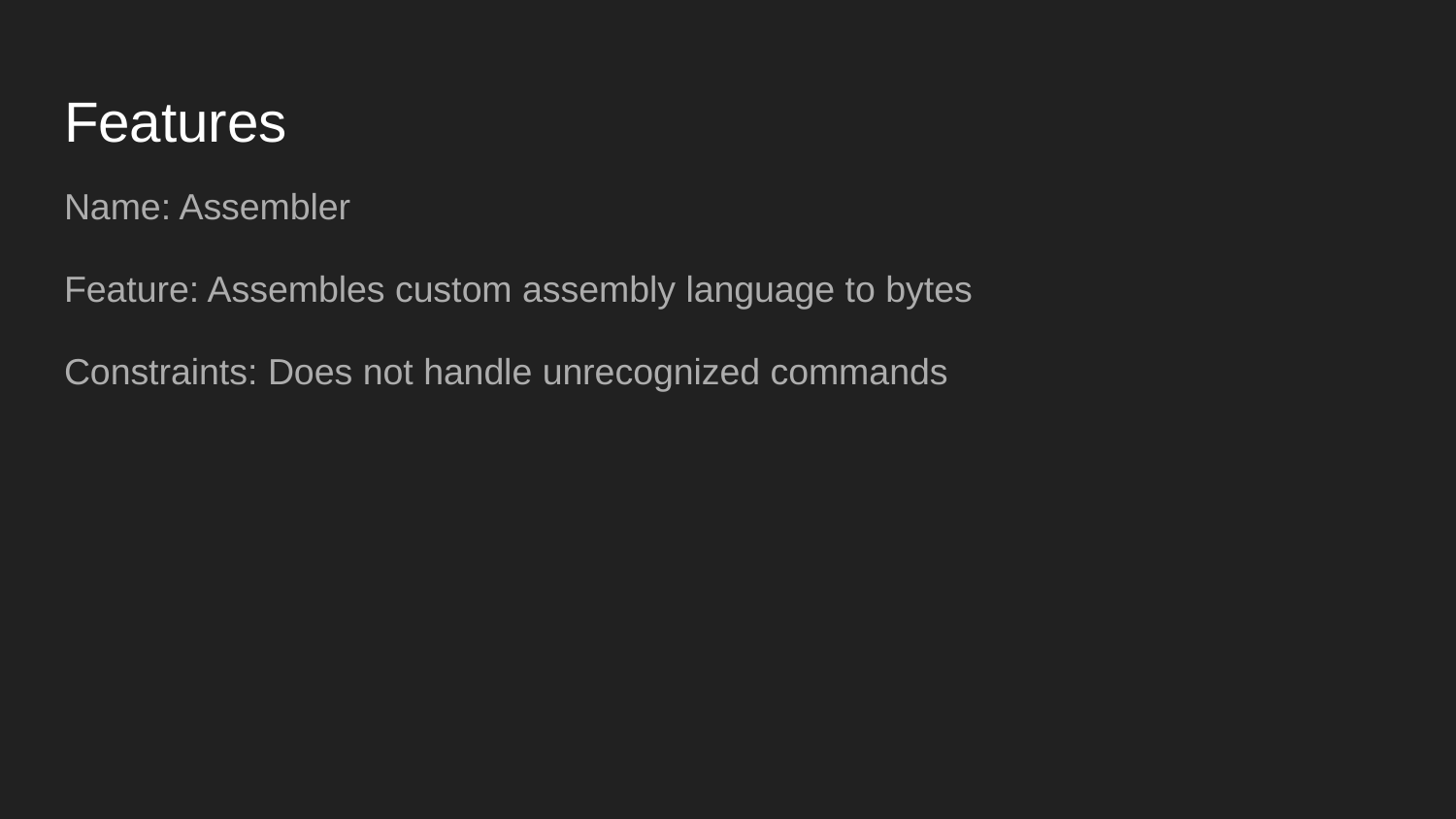

# Features
Name: Assembler
Feature: Assembles custom assembly language to bytes
Constraints: Does not handle unrecognized commands